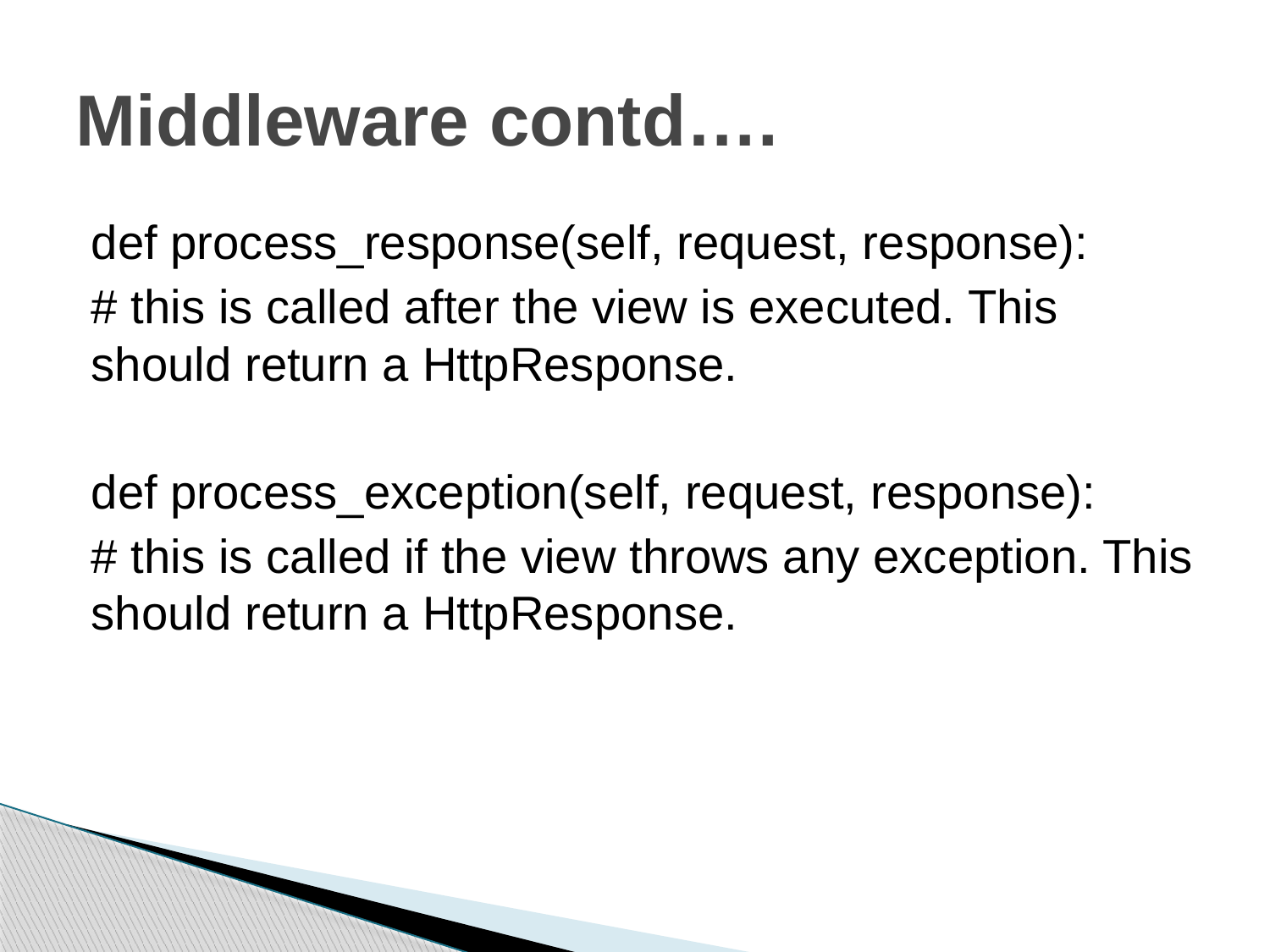

# Middleware contd….
def process_response(self, request, response):
# this is called after the view is executed. This should return a HttpResponse.

def process_exception(self, request, response):
# this is called if the view throws any exception. This should return a HttpResponse.